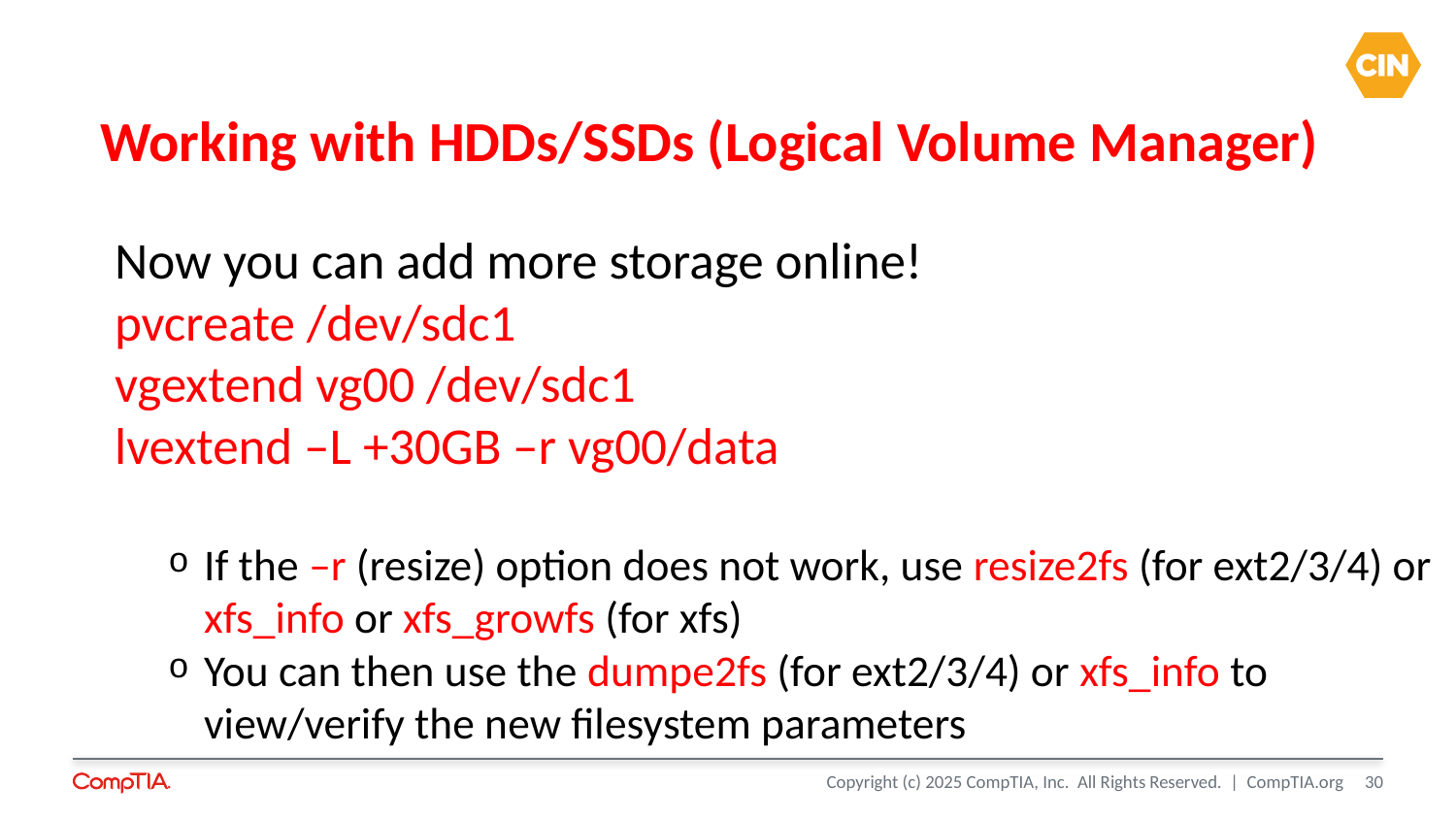

# Working with HDDs/SSDs (Logical Volume Manager)
Now you can add more storage online!
pvcreate /dev/sdc1
vgextend vg00 /dev/sdc1
lvextend –L +30GB –r vg00/data
If the –r (resize) option does not work, use resize2fs (for ext2/3/4) or xfs_info or xfs_growfs (for xfs)
You can then use the dumpe2fs (for ext2/3/4) or xfs_info to view/verify the new filesystem parameters
30